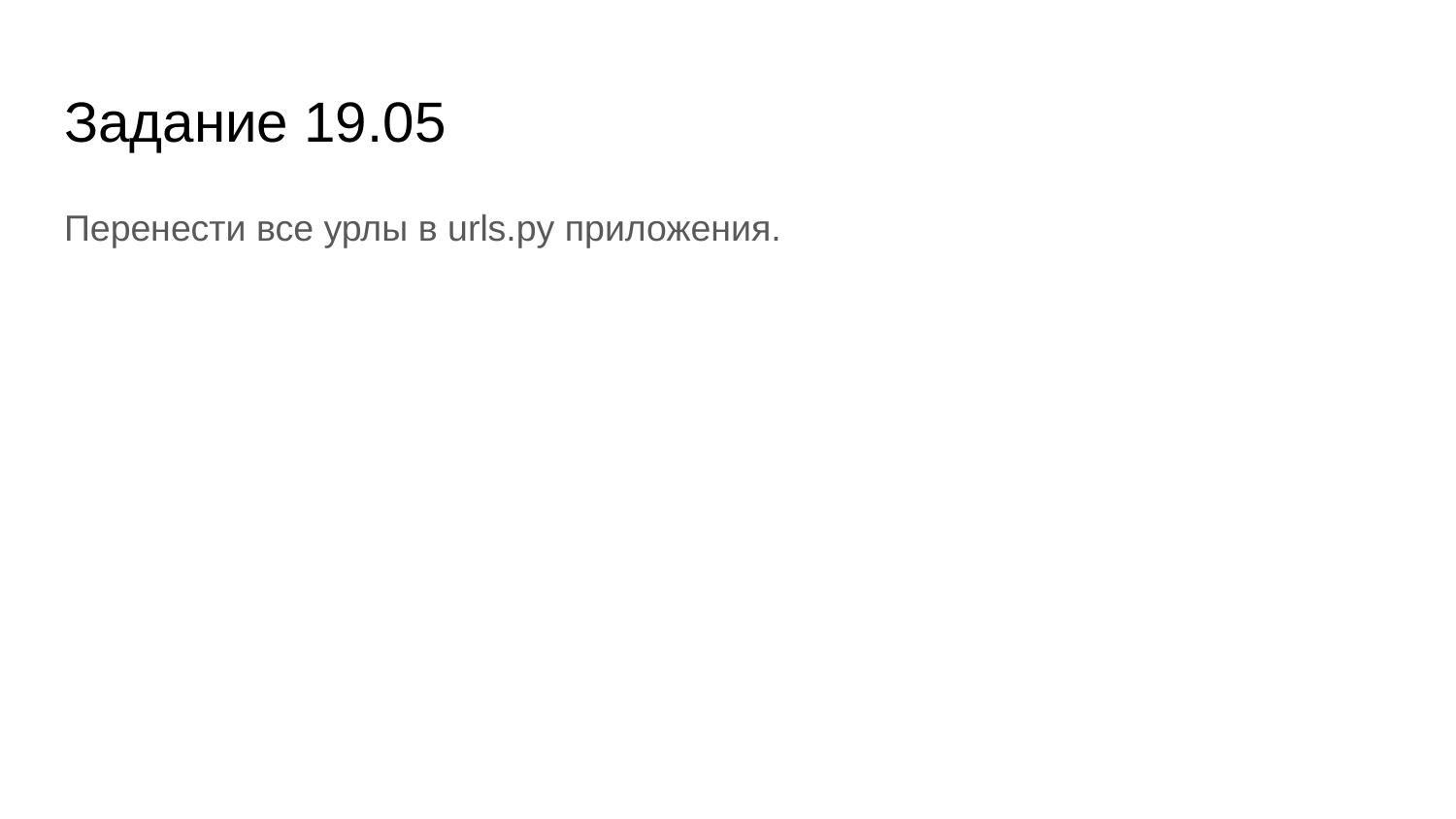

# Задание 19.05
Перенести все урлы в urls.py приложения.